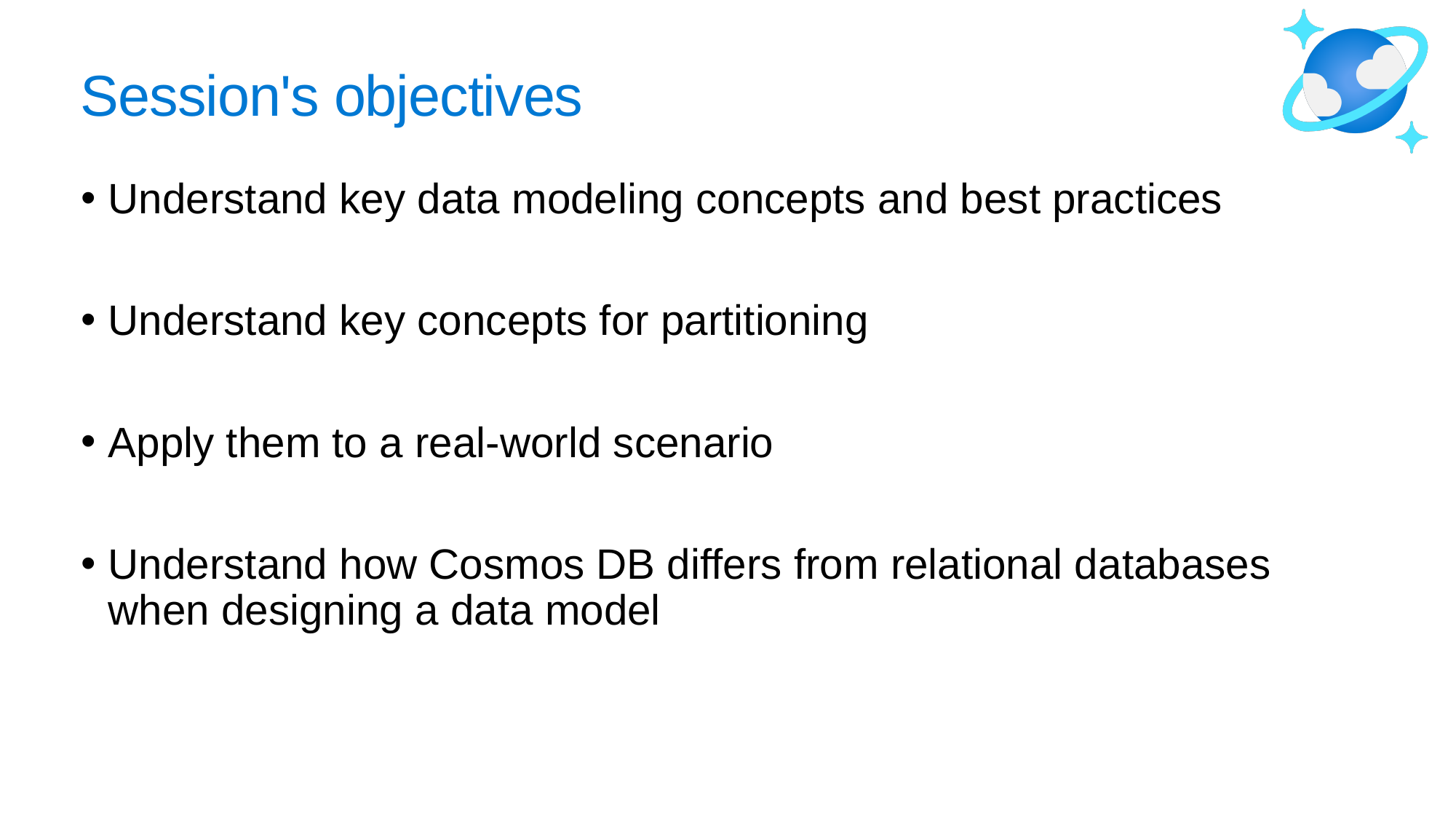

# Session's objectives
Understand key data modeling concepts and best practices

Understand key concepts for partitioning

Apply them to a real-world scenario

Understand how Cosmos DB differs from relational databases when designing a data model